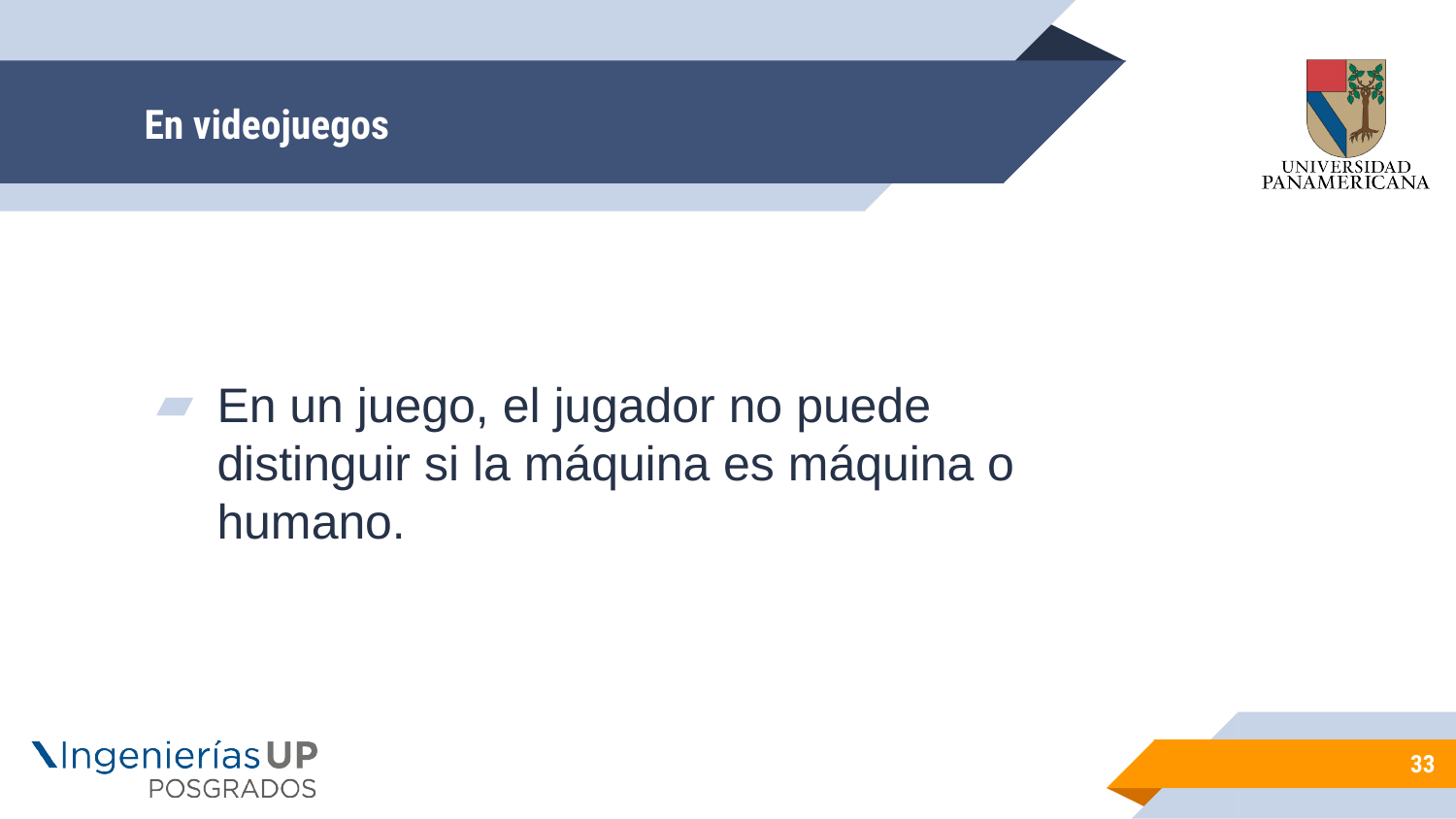

# En videojuegos
En un juego, el jugador no puede distinguir si la máquina es máquina o humano.
33